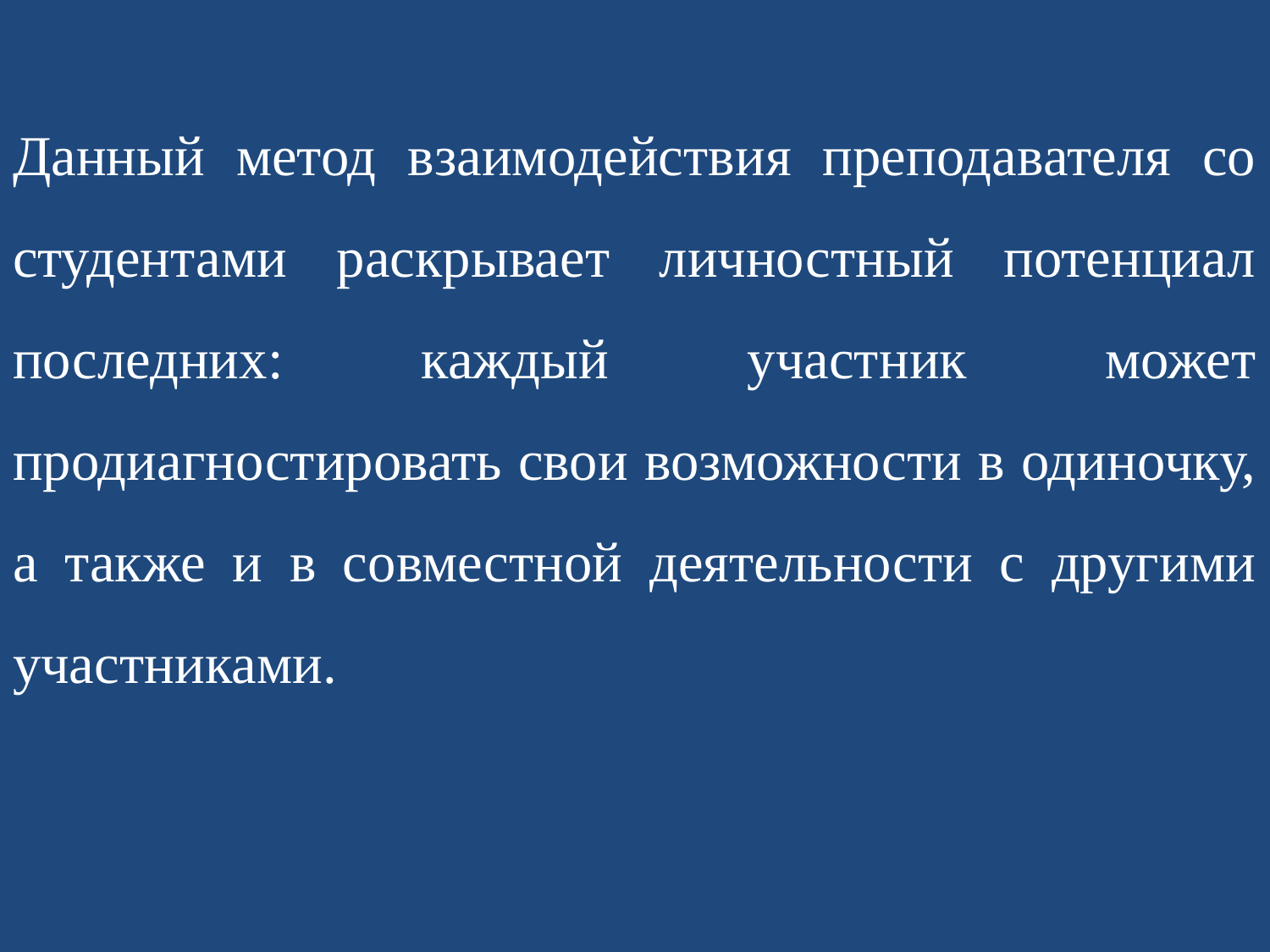

Данный метод взаимодействия преподавателя со студентами раскрывает личностный потенциал последних: каждый участник может продиагностировать свои возможности в одиночку, а также и в совместной деятельности с другими участниками.